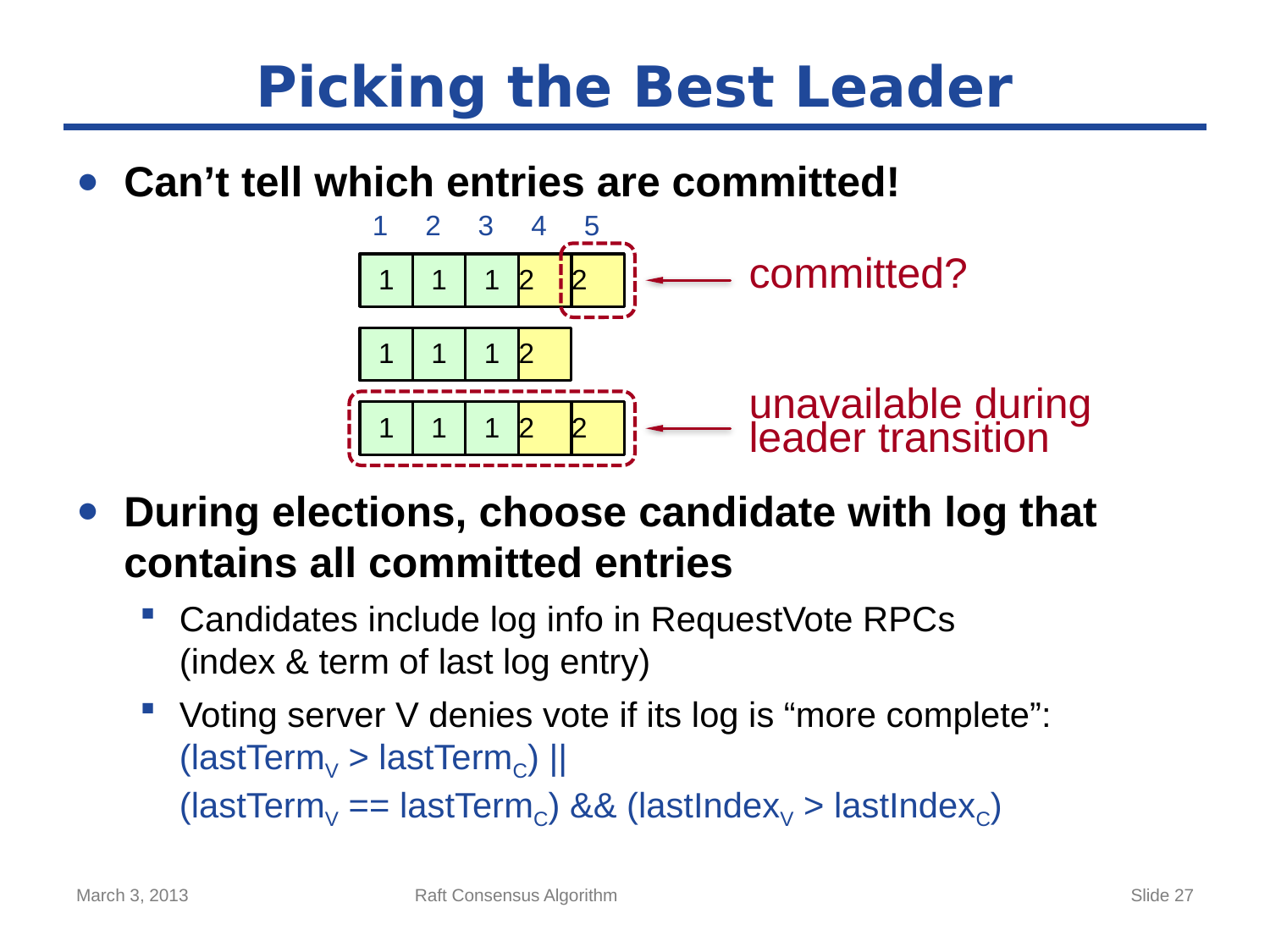

# Picking the Best Leader
Can’t tell which entries are committed!

During elections, choose candidate with log that contains all committed entries
Candidates include log info in RequestVote RPCs
(index & term of last log entry)
Voting server V denies vote if its log is “more complete”:
(lastTermV > lastTermC) ||
(lastTermV == lastTermC) && (lastIndexV > lastIndexC)

1
2
3
4
5

1
1
1
2
2
committed?
1
1
1
2

unavailable during leader transition
1
1
1
2
2
March 3, 2013
Raft Consensus Algorithm
Slide 27